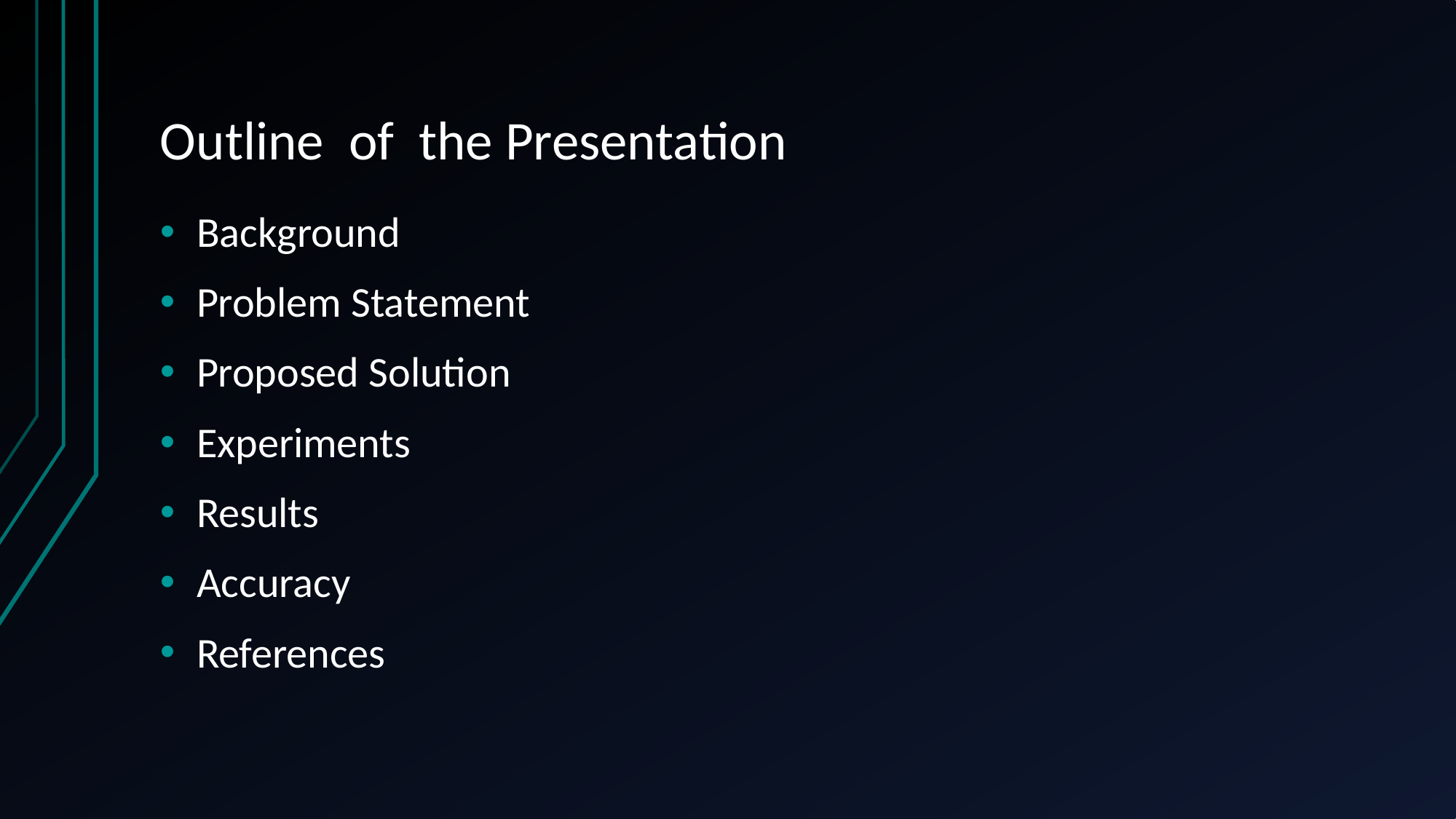

# Outline  of  the Presentation
Background
Problem Statement
Proposed Solution
Experiments
Results
Accuracy
References